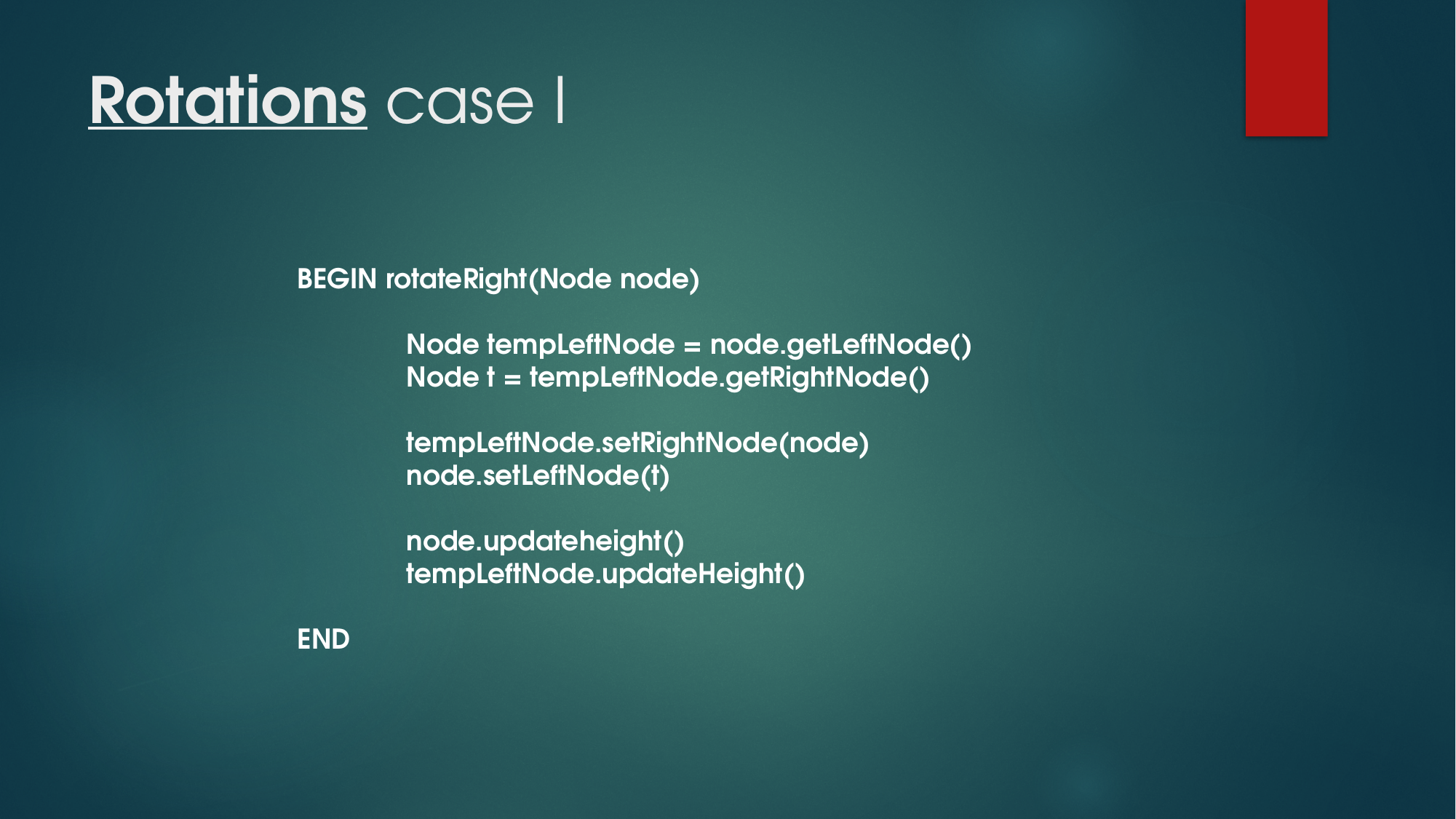

# Rotations case I
BEGIN rotateRight(Node node)

	Node tempLeftNode = node.getLeftNode()
	Node t = tempLeftNode.getRightNode()

	tempLeftNode.setRightNode(node)
	node.setLeftNode(t)

	node.updateheight()
	tempLeftNode.updateHeight()

END